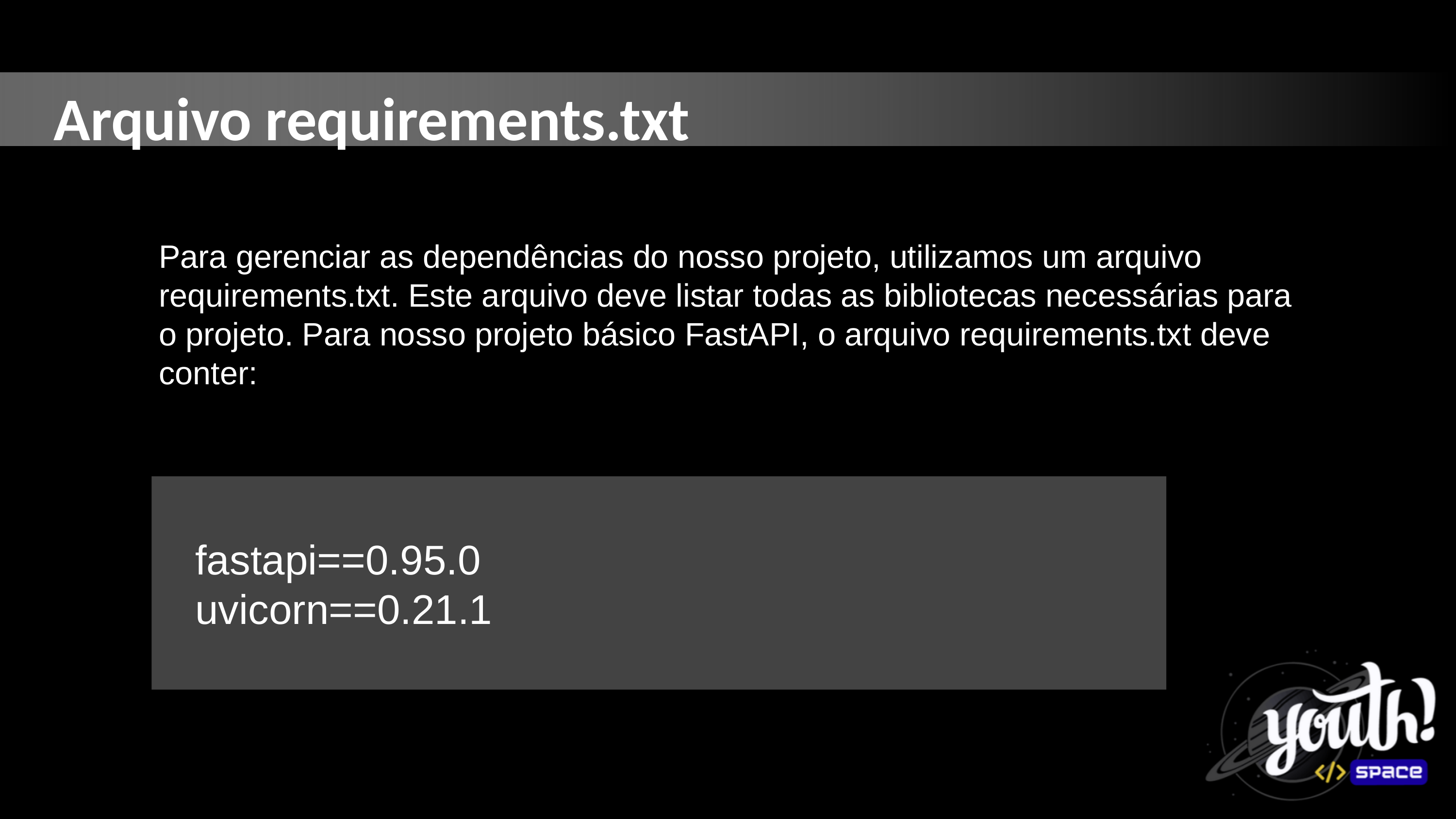

Arquivo requirements.txt

Para gerenciar as dependências do nosso projeto, utilizamos um arquivo requirements.txt. Este arquivo deve listar todas as bibliotecas necessárias para o projeto. Para nosso projeto básico FastAPI, o arquivo requirements.txt deve conter:

fastapi==0.95.0
uvicorn==0.21.1